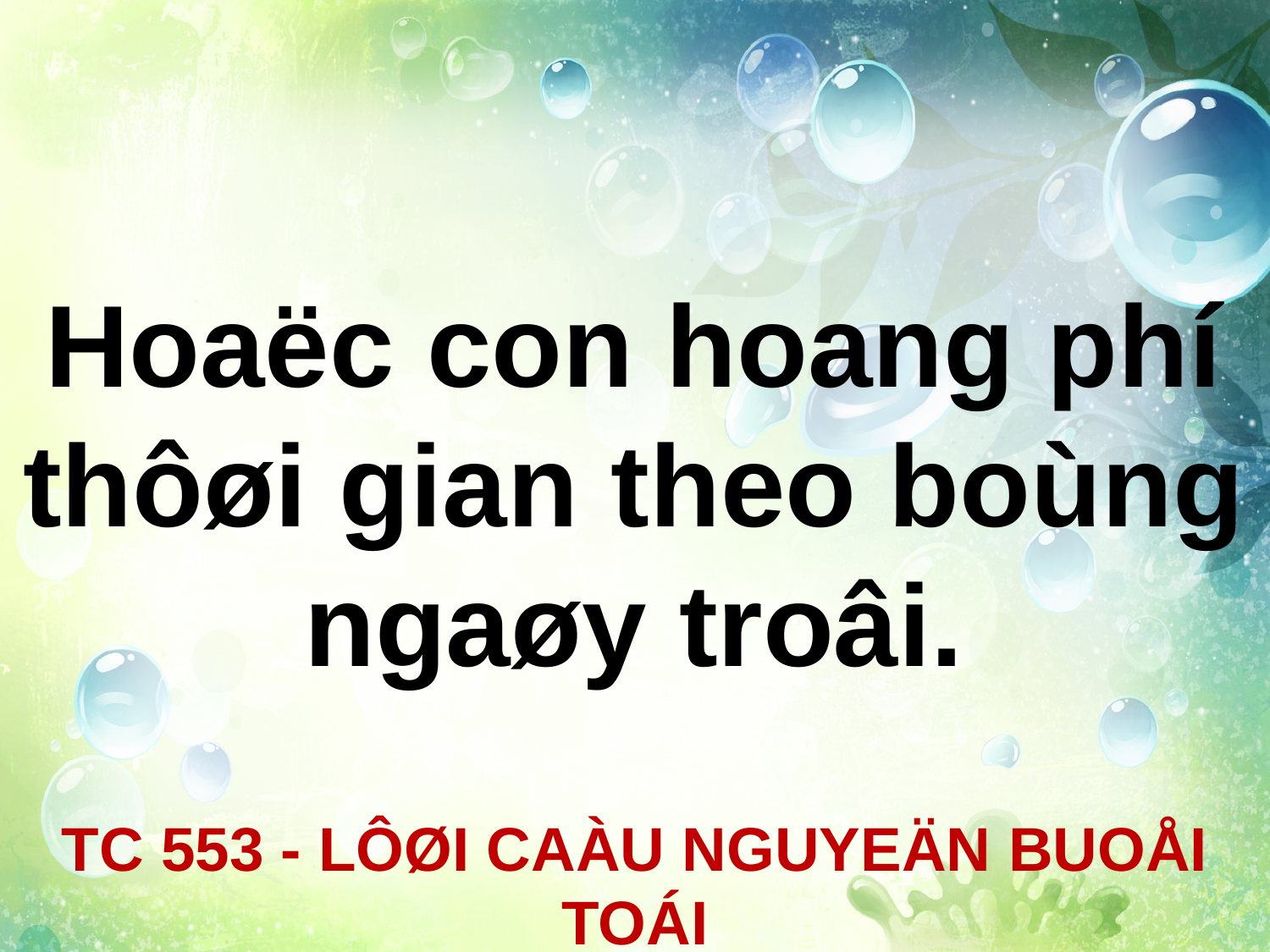

Hoaëc con hoang phí thôøi gian theo boùng ngaøy troâi.
TC 553 - LÔØI CAÀU NGUYEÄN BUOÅI TOÁI